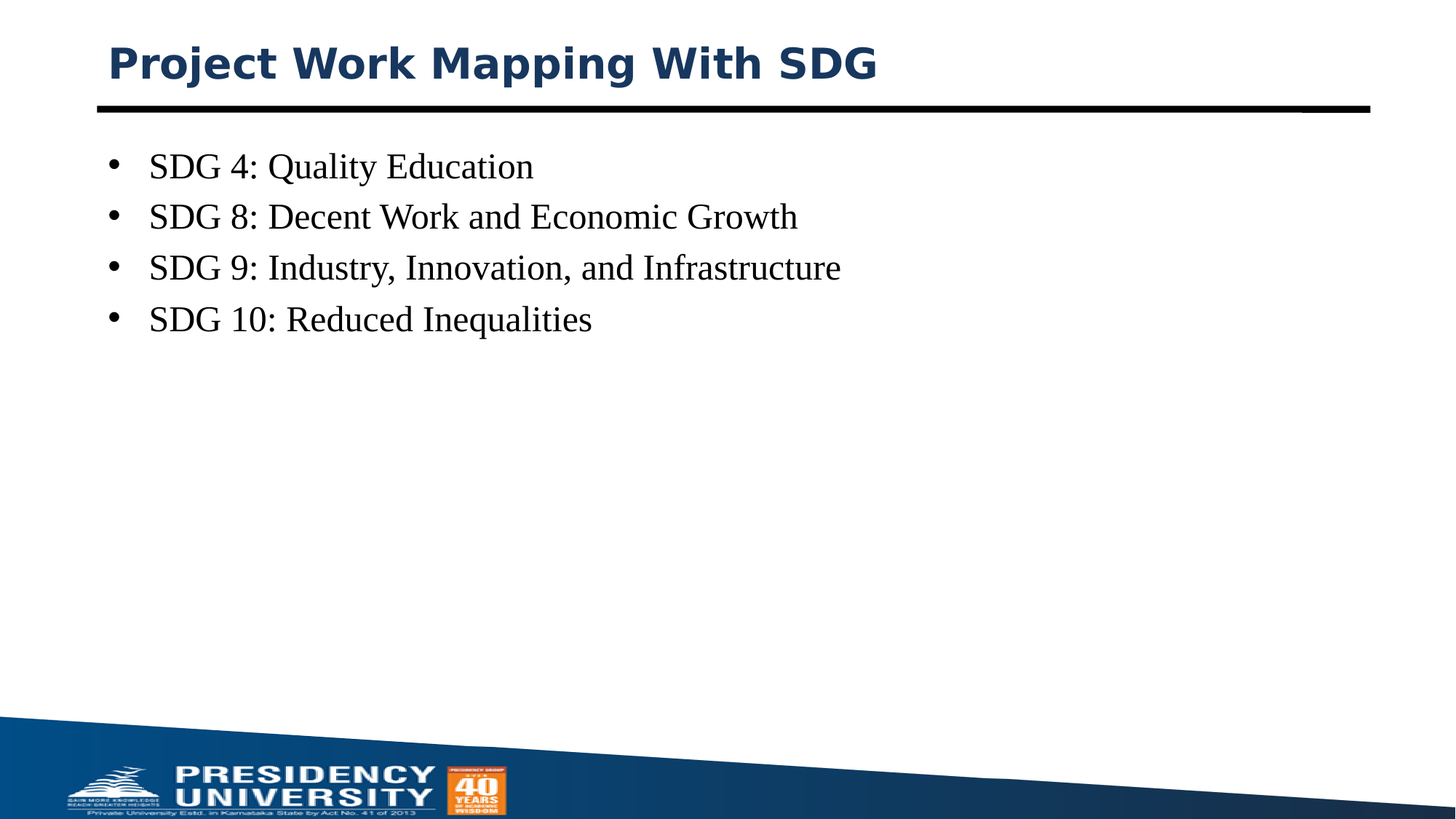

# Project Work Mapping With SDG
SDG 4: Quality Education
SDG 8: Decent Work and Economic Growth
SDG 9: Industry, Innovation, and Infrastructure
SDG 10: Reduced Inequalities